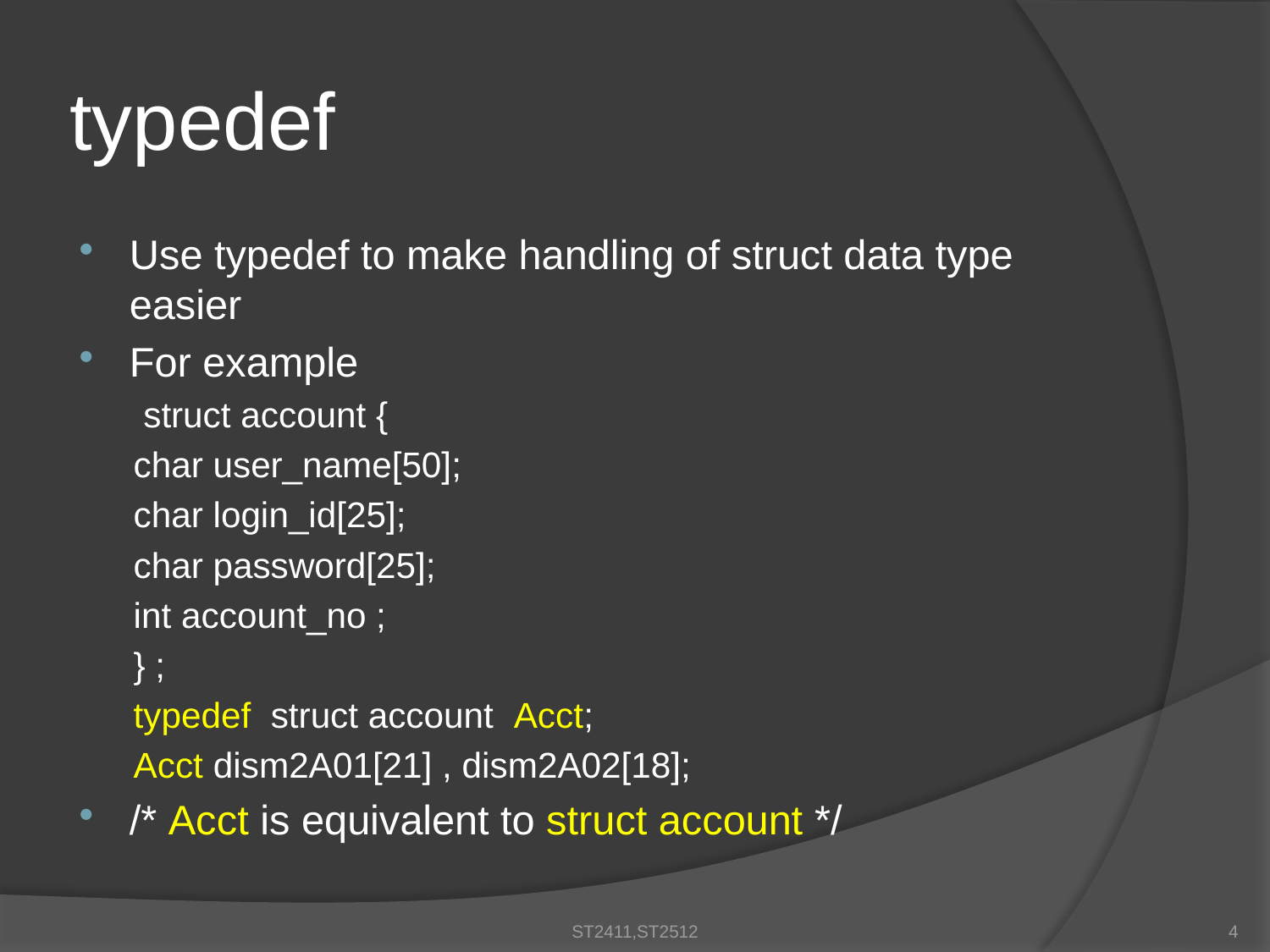

# typedef
Use typedef to make handling of struct data type easier
For example
 struct account {
	char user_name[50];
	char login_id[25];
	char password[25];
	int account_no ;
} ;
typedef  struct account  Acct;
Acct dism2A01[21] , dism2A02[18];
/* Acct is equivalent to struct account */
ST2411,ST2512
4